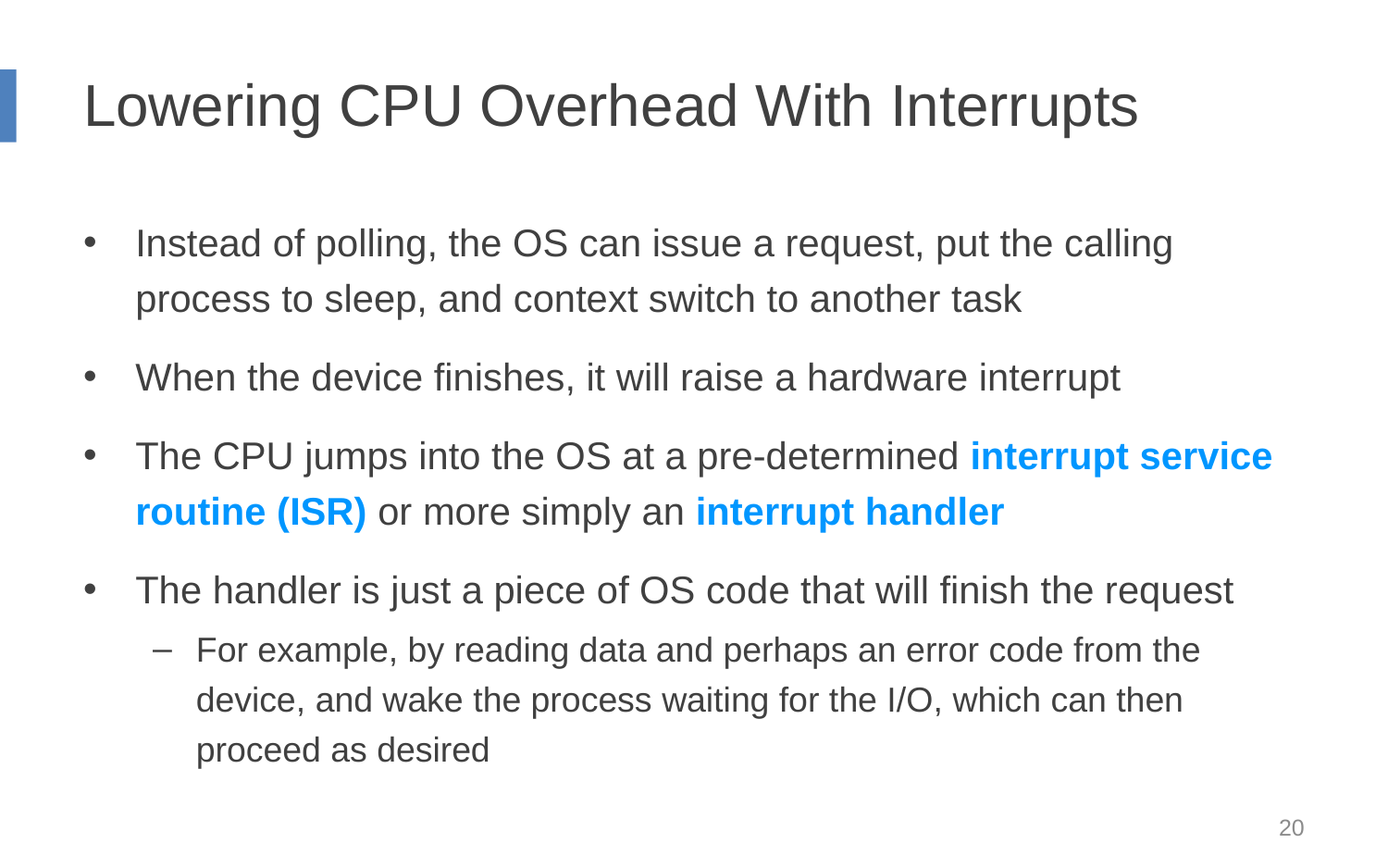

# Lowering CPU Overhead With Interrupts
Instead of polling, the OS can issue a request, put the calling process to sleep, and context switch to another task
When the device finishes, it will raise a hardware interrupt
The CPU jumps into the OS at a pre-determined interrupt service routine (ISR) or more simply an interrupt handler
The handler is just a piece of OS code that will finish the request
For example, by reading data and perhaps an error code from the device, and wake the process waiting for the I/O, which can then proceed as desired
20